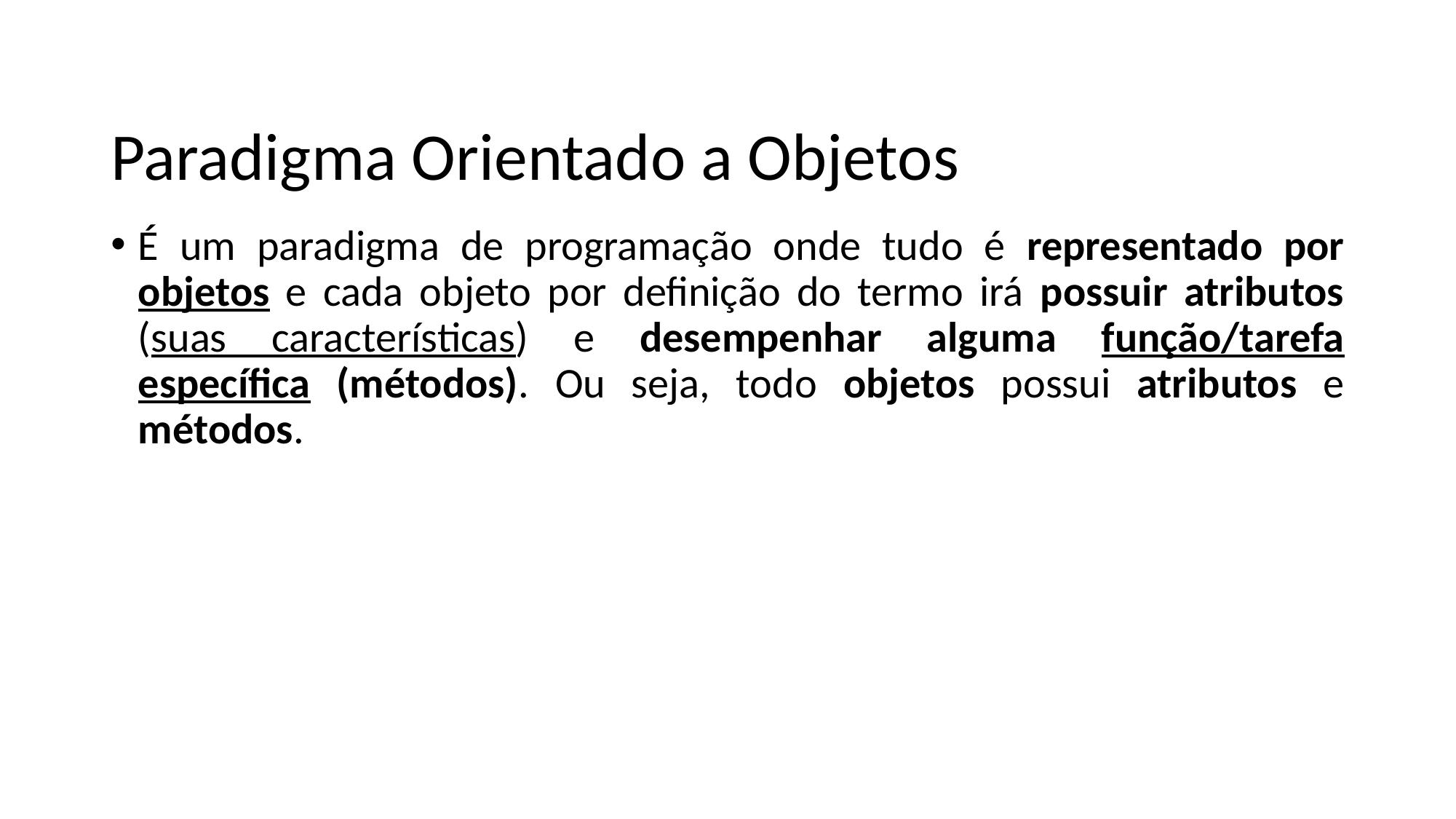

# Paradigma Orientado a Objetos
É um paradigma de programação onde tudo é representado por objetos e cada objeto por definição do termo irá possuir atributos (suas características) e desempenhar alguma função/tarefa específica (métodos). Ou seja, todo objetos possui atributos e métodos.